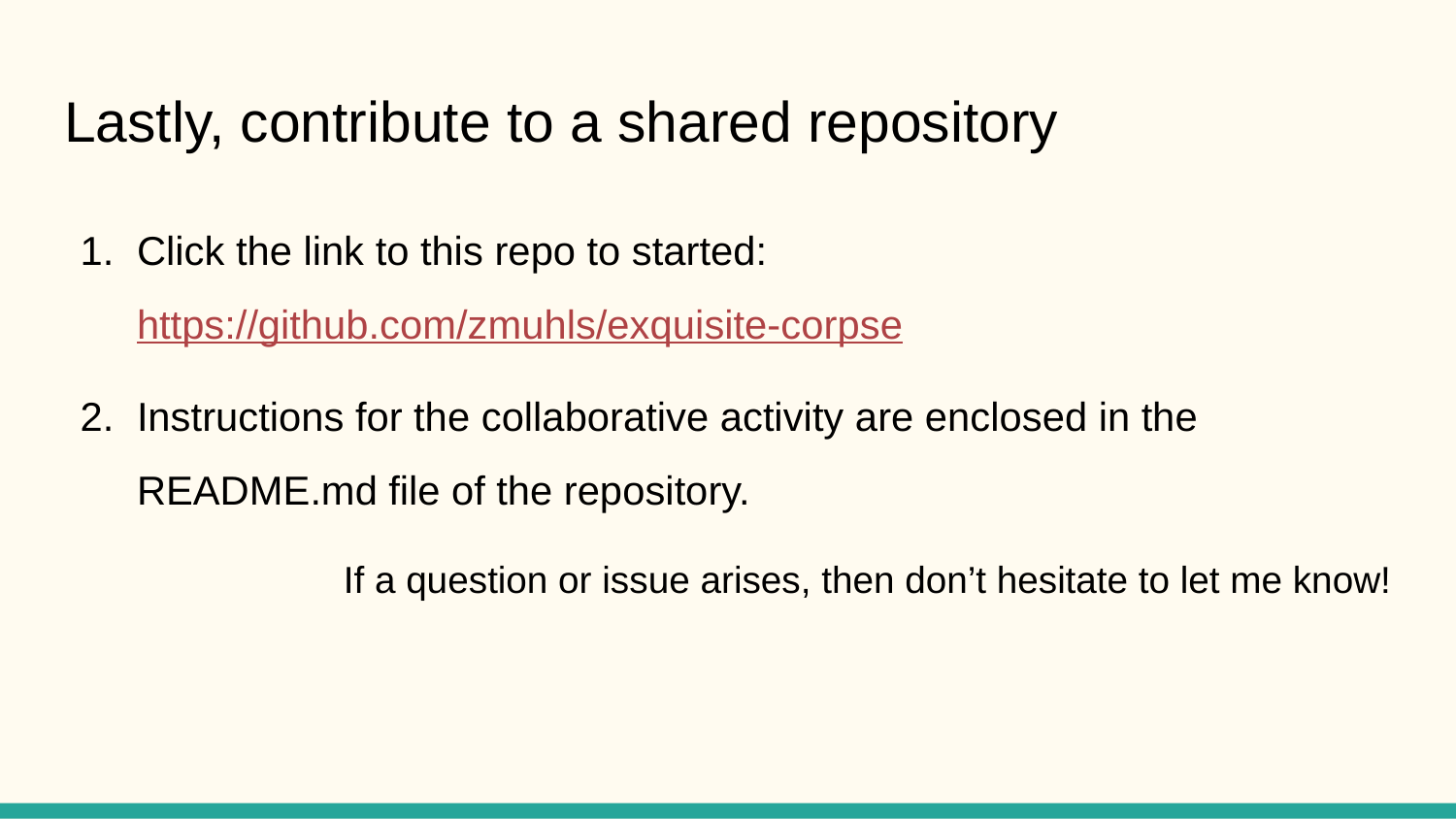

# Lastly, contribute to a shared repository
Click the link to this repo to started: https://github.com/zmuhls/exquisite-corpse
Instructions for the collaborative activity are enclosed in the README.md file of the repository.
If a question or issue arises, then don’t hesitate to let me know!